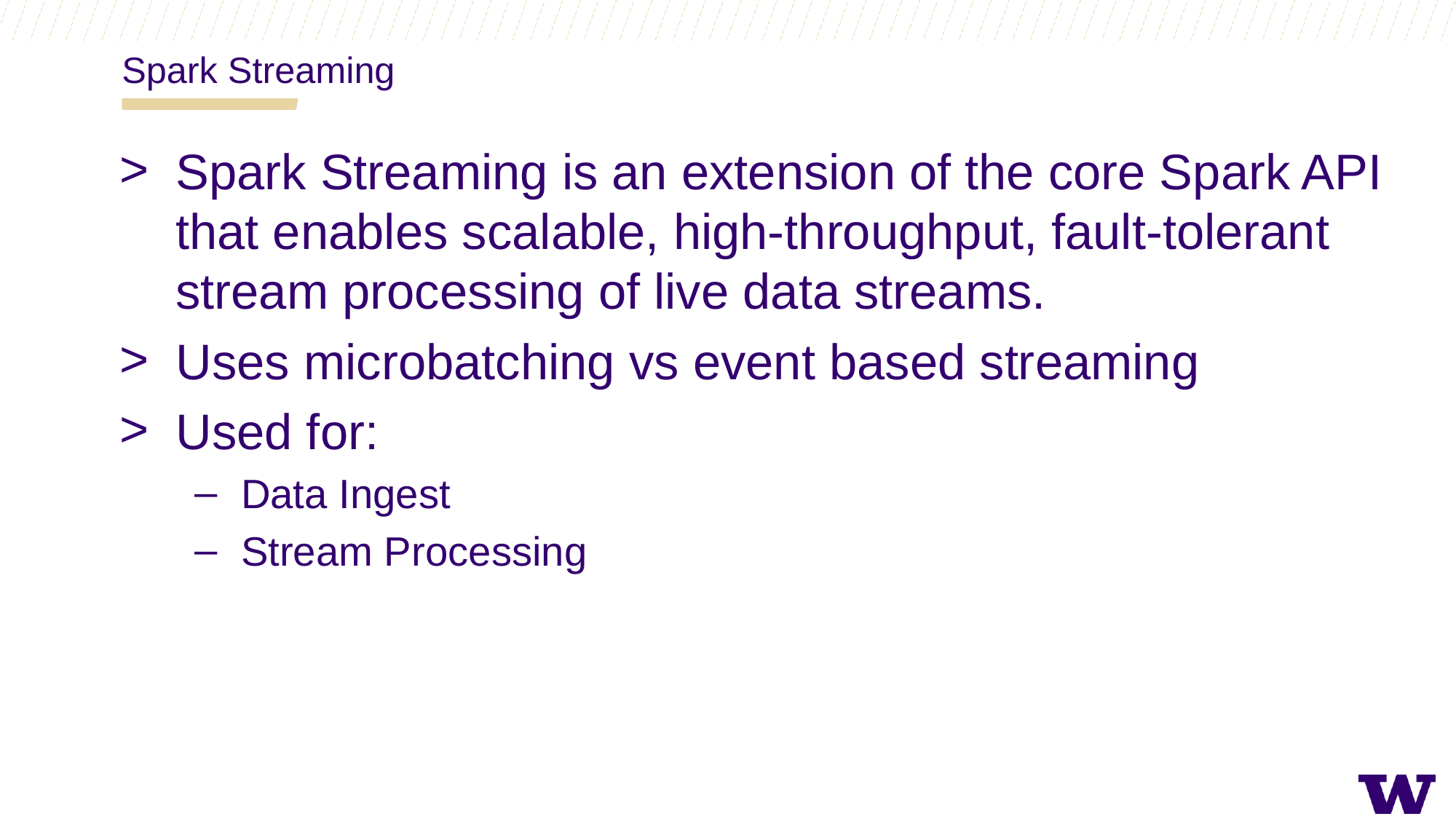

Spark Streaming
Spark Streaming is an extension of the core Spark API that enables scalable, high-throughput, fault-tolerant stream processing of live data streams.
Uses microbatching vs event based streaming
Used for:
Data Ingest
Stream Processing